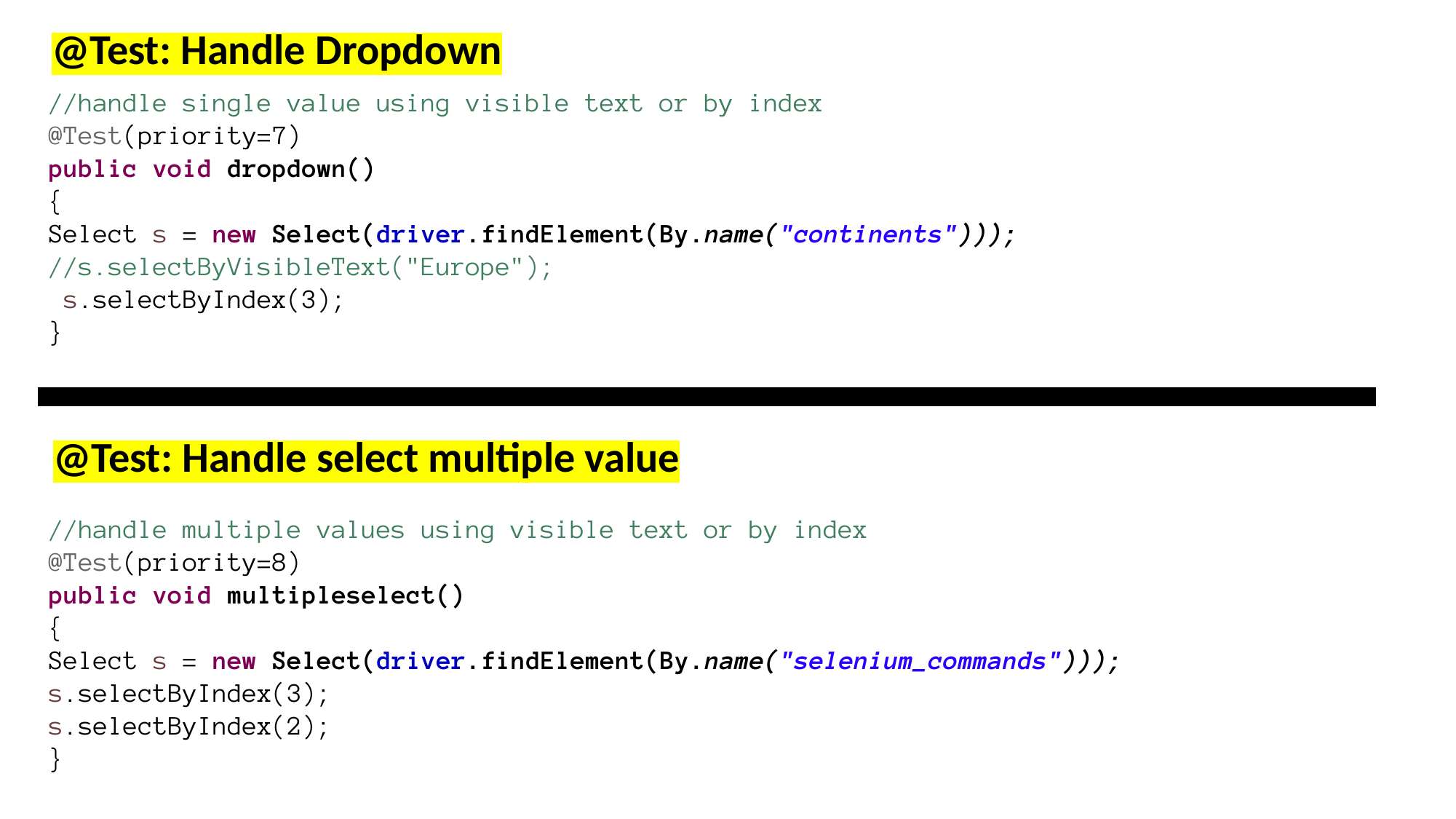

@Test: Handle Dropdown
//handle single value using visible text or by index
@Test(priority=7)
public void dropdown()
{
Select s = new Select(driver.findElement(By.name("continents")));
//s.selectByVisibleText("Europe");
 s.selectByIndex(3);
}

@Test: Handle select multiple value
//handle multiple values using visible text or by index
@Test(priority=8)
public void multipleselect()
{
Select s = new Select(driver.findElement(By.name("selenium_commands")));
s.selectByIndex(3);
s.selectByIndex(2);
}